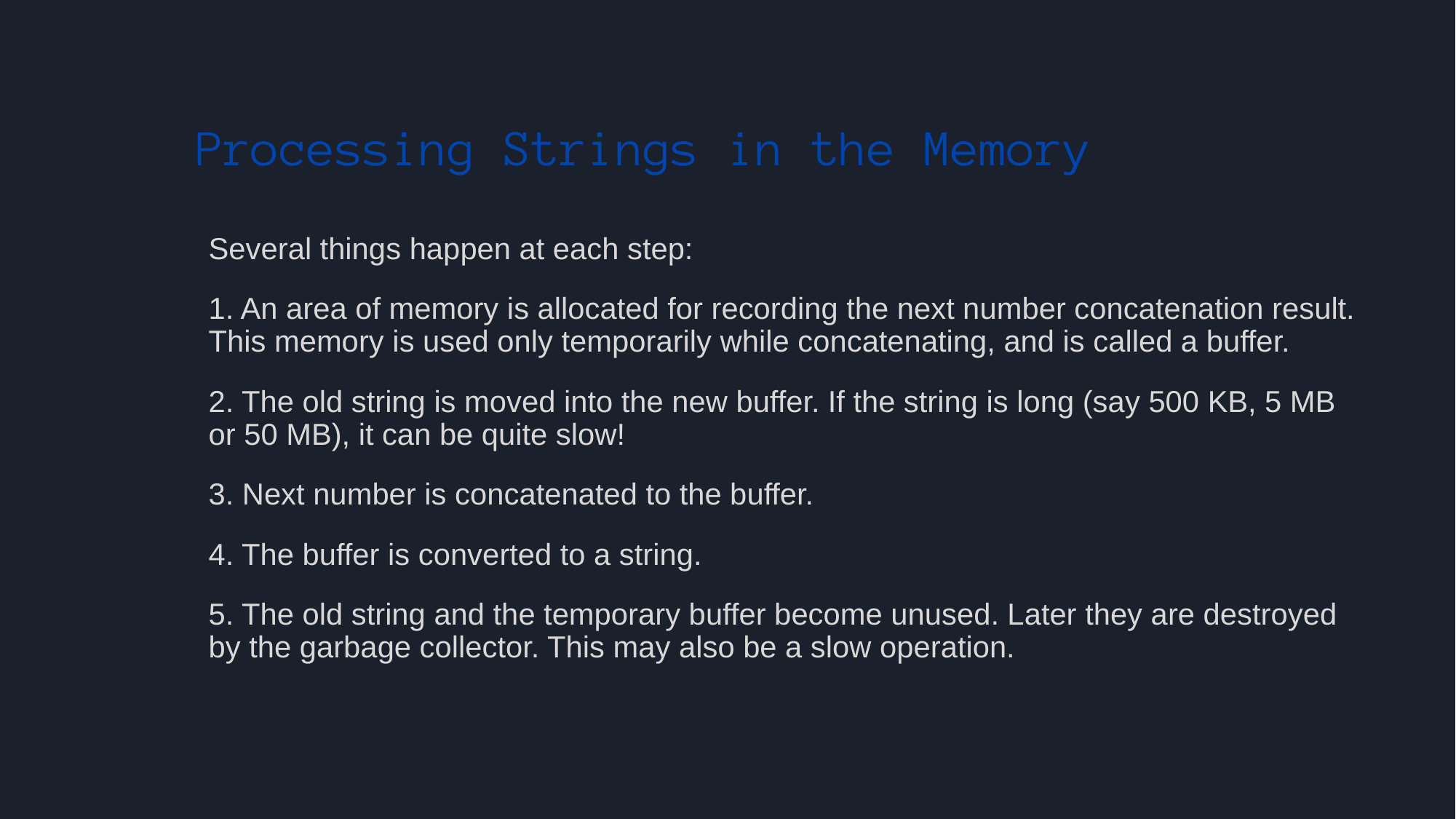

# Processing Strings in the Memory
Several things happen at each step:
1. An area of memory is allocated for recording the next number concatenation result. This memory is used only temporarily while concatenating, and is called a buffer.
2. The old string is moved into the new buffer. If the string is long (say 500 KB, 5 MB or 50 MB), it can be quite slow!
3. Next number is concatenated to the buffer.
4. The buffer is converted to a string.
5. The old string and the temporary buffer become unused. Later they are destroyed by the garbage collector. This may also be a slow operation.